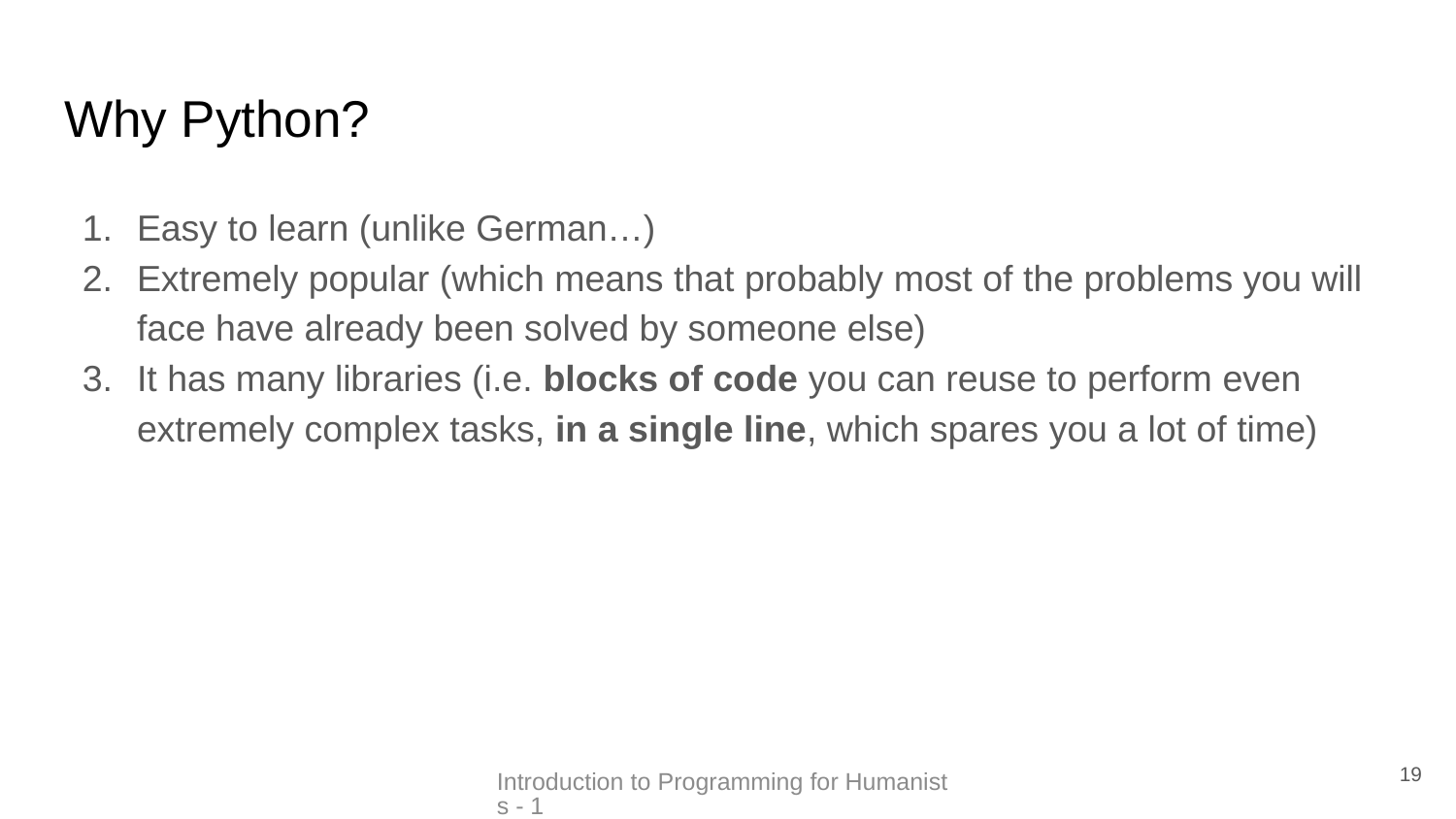

# Why Python?
Easy to learn (unlike German…)
Extremely popular (which means that probably most of the problems you will face have already been solved by someone else)
It has many libraries (i.e. blocks of code you can reuse to perform even extremely complex tasks, in a single line, which spares you a lot of time)
19
Introduction to Programming for Humanists - 1